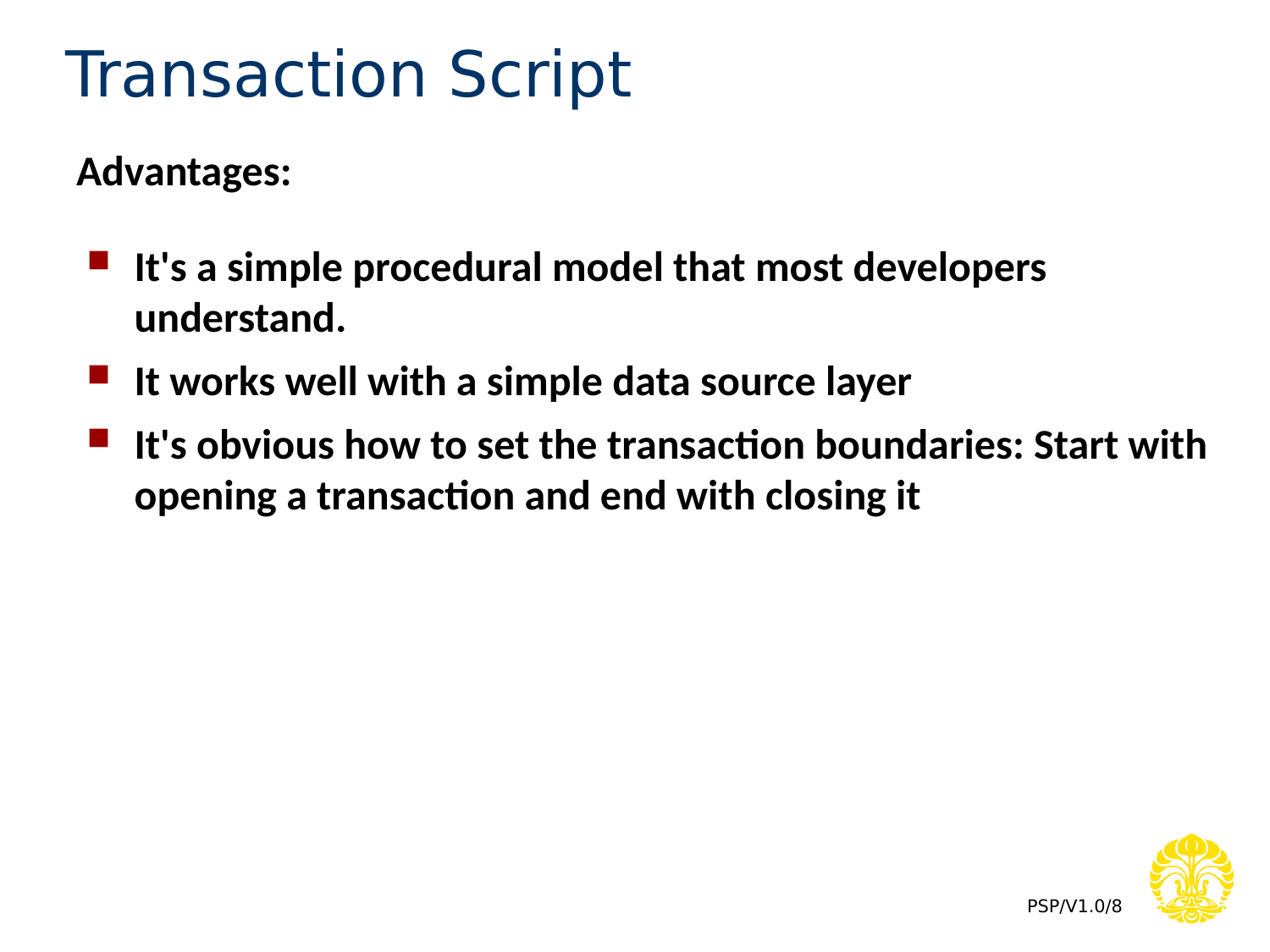

# Transaction Script
Advantages:
It's a simple procedural model that most developers understand.
It works well with a simple data source layer
It's obvious how to set the transaction boundaries: Start with opening a transaction and end with closing it